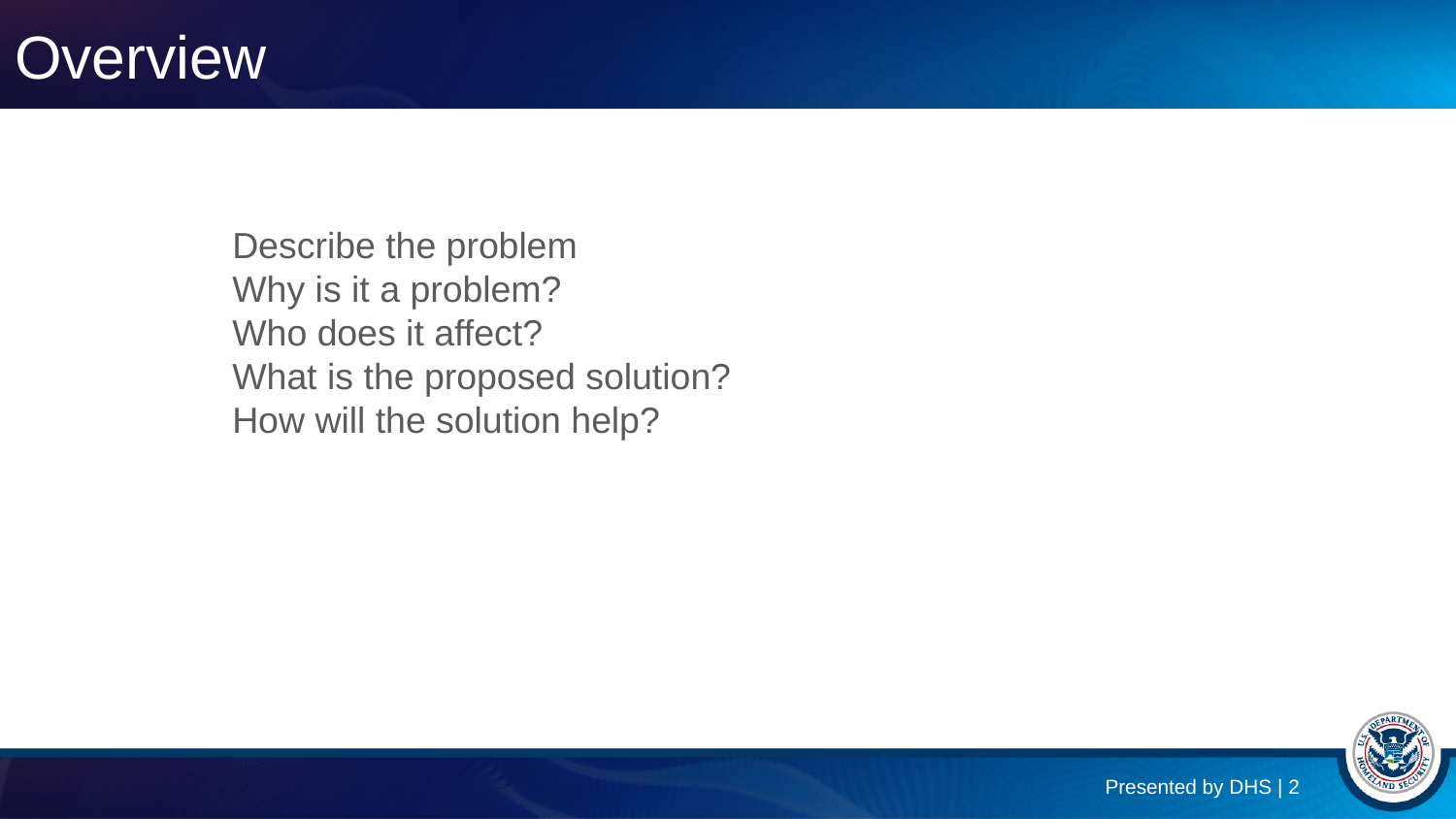

# Overview
Describe the problem
Why is it a problem?
Who does it affect?
What is the proposed solution?
How will the solution help?
Presented by DHS | 2